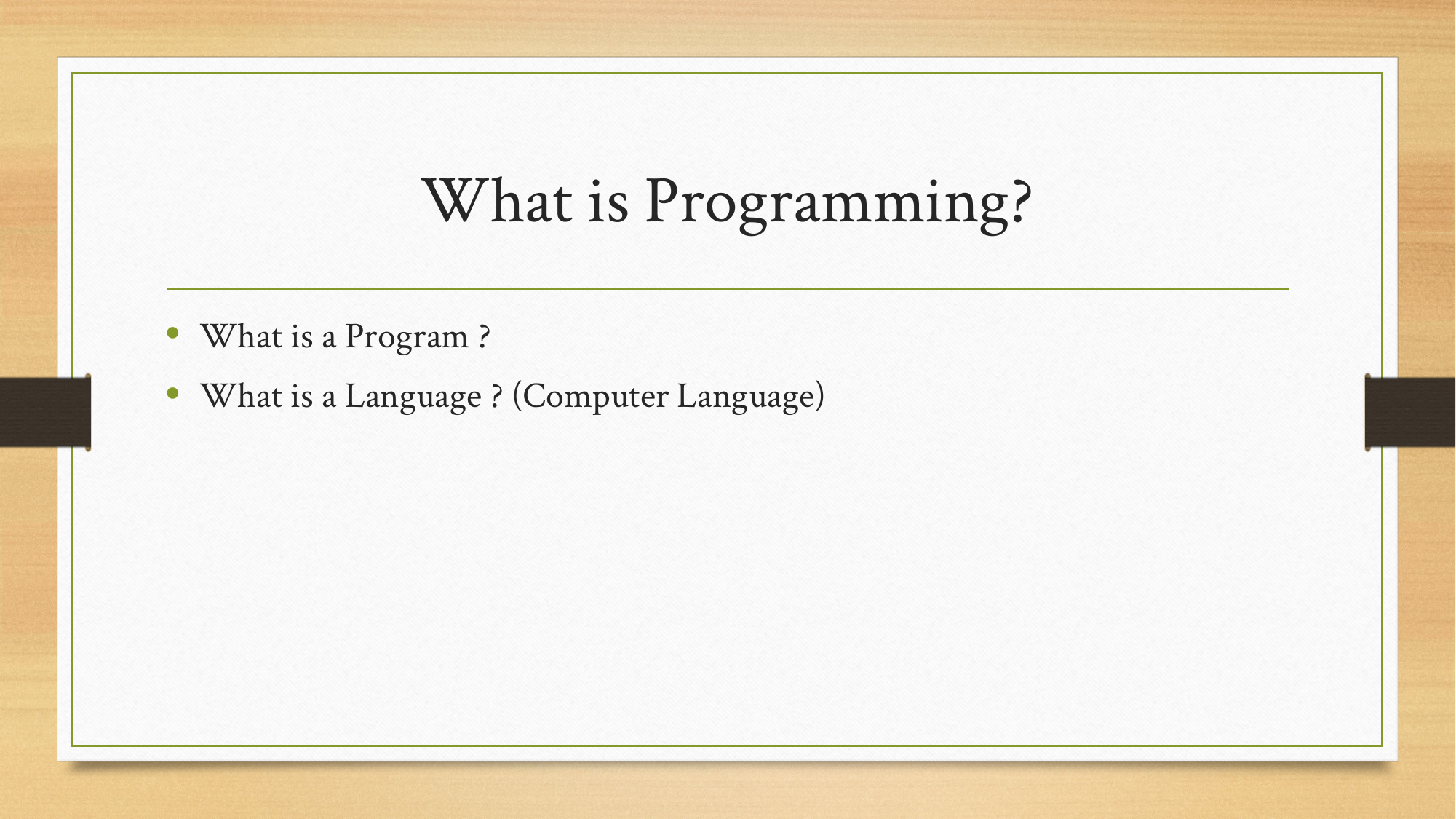

# What is Programming?
What is a Program ?
What is a Language ? (Computer Language)